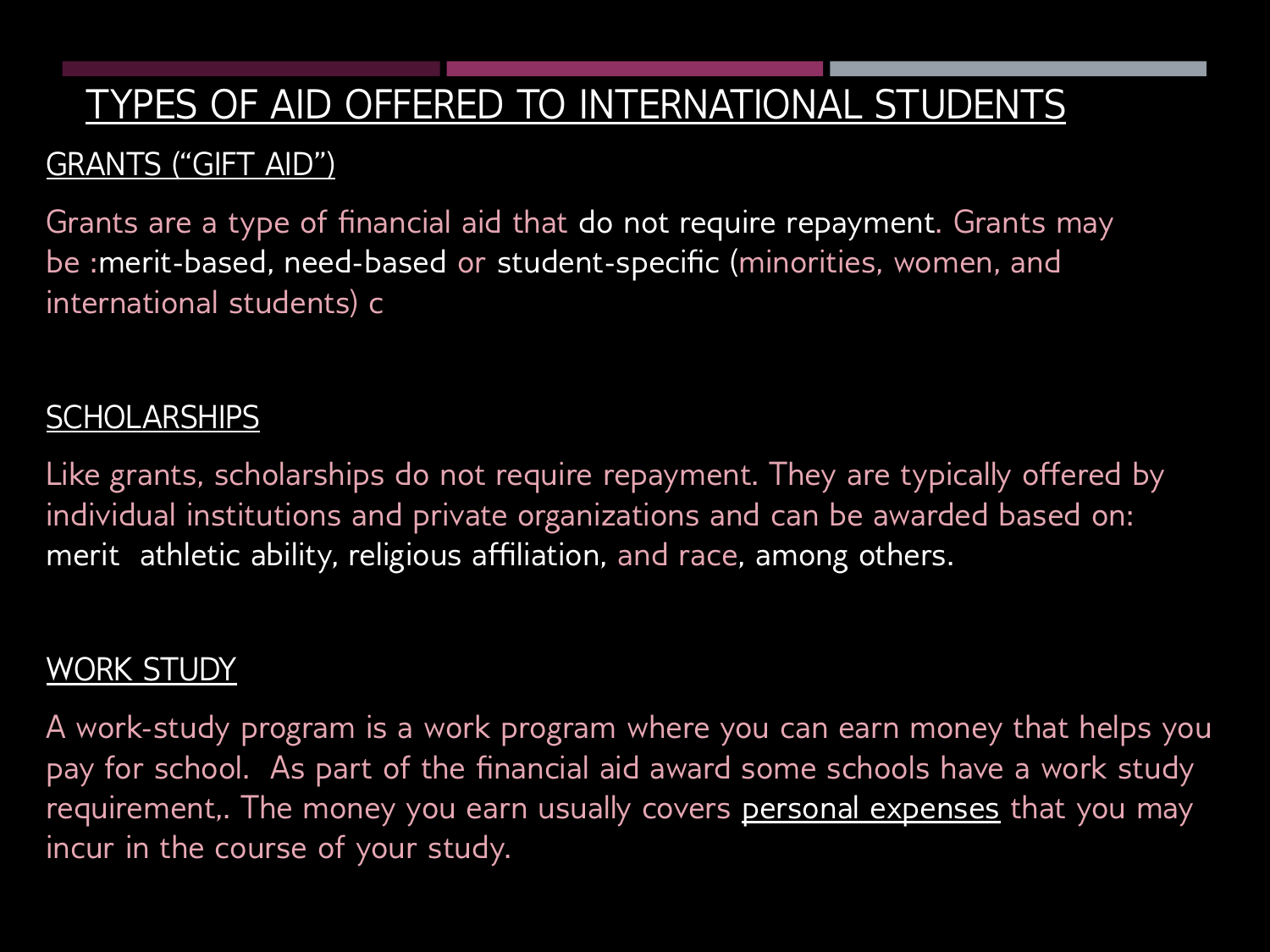

TYPES OF AID OFFERED TO INTERNATIONAL STUDENTS
GRANTS (“GIFT AID”)
Grants are a type of financial aid that do not require repayment. Grants may be :merit-based, need-based or student-specific (minorities, women, and international students) c

SCHOLARSHIPS
Like grants, scholarships do not require repayment. They are typically offered by individual institutions and private organizations and can be awarded based on: merit  athletic ability, religious affiliation, and race, among others.

WORK STUDY
A work-study program is a work program where you can earn money that helps you pay for school.  As part of the financial aid award some schools have a work study requirement,. The money you earn usually covers personal expenses that you may incur in the course of your study.